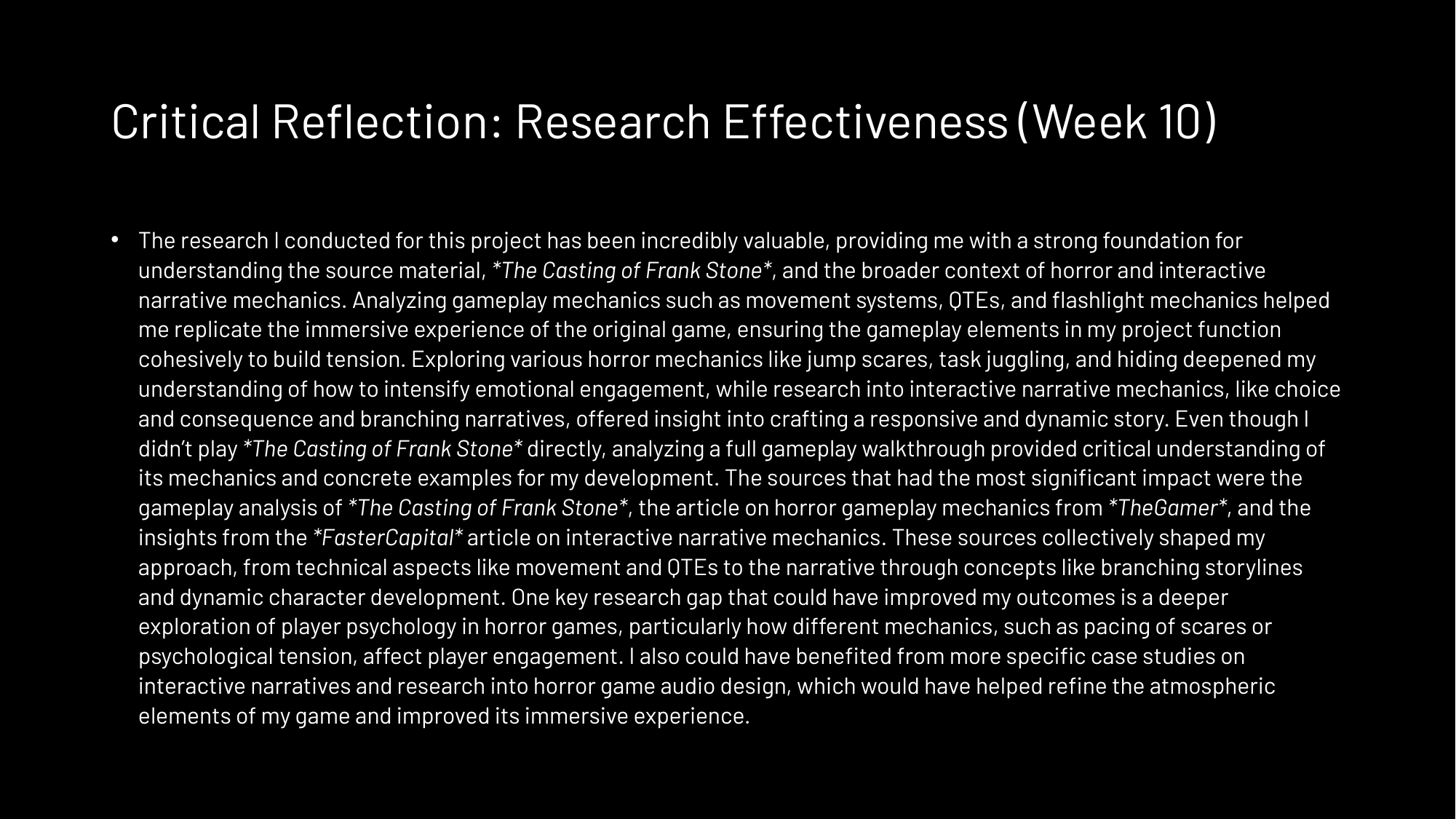

# Critical Reflection: Research Effectiveness (Week 10)
The research I conducted for this project has been incredibly valuable, providing me with a strong foundation for understanding the source material, *The Casting of Frank Stone*, and the broader context of horror and interactive narrative mechanics. Analyzing gameplay mechanics such as movement systems, QTEs, and flashlight mechanics helped me replicate the immersive experience of the original game, ensuring the gameplay elements in my project function cohesively to build tension. Exploring various horror mechanics like jump scares, task juggling, and hiding deepened my understanding of how to intensify emotional engagement, while research into interactive narrative mechanics, like choice and consequence and branching narratives, offered insight into crafting a responsive and dynamic story. Even though I didn’t play *The Casting of Frank Stone* directly, analyzing a full gameplay walkthrough provided critical understanding of its mechanics and concrete examples for my development. The sources that had the most significant impact were the gameplay analysis of *The Casting of Frank Stone*, the article on horror gameplay mechanics from *TheGamer*, and the insights from the *FasterCapital* article on interactive narrative mechanics. These sources collectively shaped my approach, from technical aspects like movement and QTEs to the narrative through concepts like branching storylines and dynamic character development. One key research gap that could have improved my outcomes is a deeper exploration of player psychology in horror games, particularly how different mechanics, such as pacing of scares or psychological tension, affect player engagement. I also could have benefited from more specific case studies on interactive narratives and research into horror game audio design, which would have helped refine the atmospheric elements of my game and improved its immersive experience.